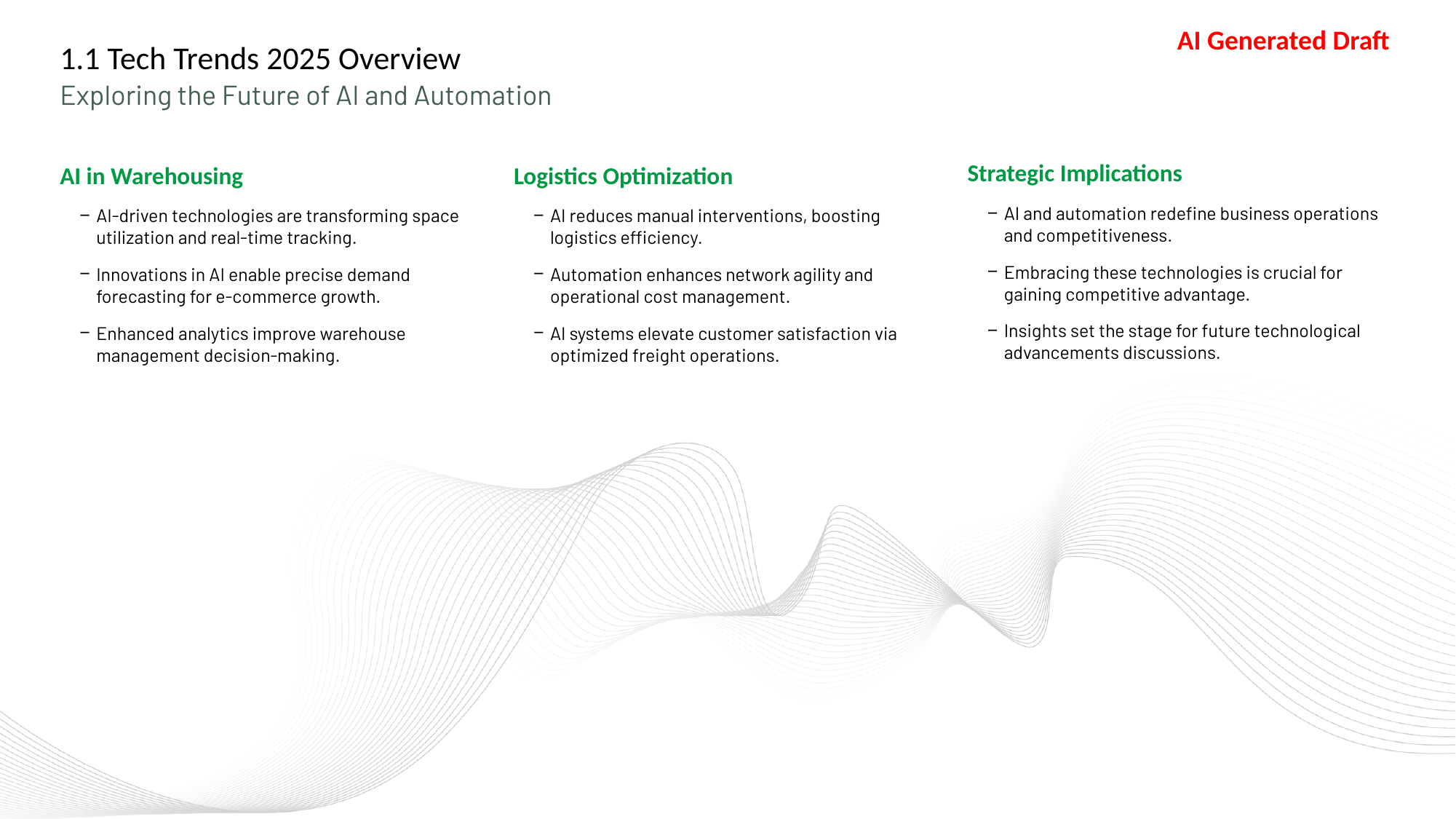

# 1.1 Tech Trends 2025 Overview
Exploring the Future of AI and Automation

Strategic Implications
AI and automation redefine business operations and competitiveness.
Embracing these technologies is crucial for gaining competitive advantage.
Insights set the stage for future technological advancements discussions.

AI in Warehousing
AI-driven technologies are transforming space utilization and real-time tracking.
Innovations in AI enable precise demand forecasting for e-commerce growth.
Enhanced analytics improve warehouse management decision-making.

Logistics Optimization
AI reduces manual interventions, boosting logistics efficiency.
Automation enhances network agility and operational cost management.
AI systems elevate customer satisfaction via optimized freight operations.